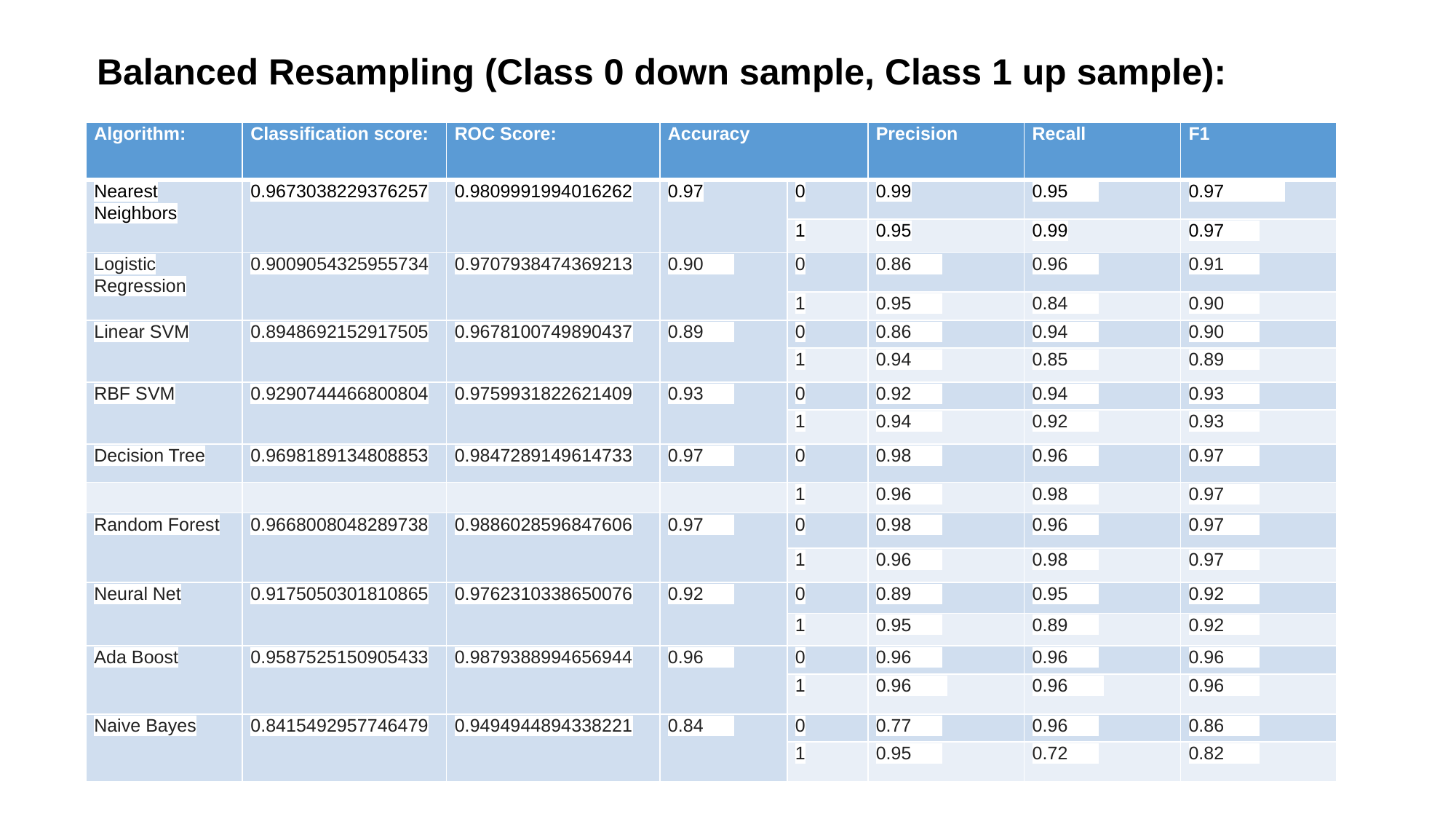

# ­Balanced Resampling (Class 0 down sample, Class 1 up sample):
| Algorithm: | Classification score: | ROC Score: | Accuracy |  | Precision | Recall | F1 |
| --- | --- | --- | --- | --- | --- | --- | --- |
| Nearest Neighbors | 0.9673038229376257 | 0.9809991994016262 | 0.97 | 0 | 0.99 | 0.95 | 0.97 |
|  |  |  |  | 1 | 0.95 | 0.99 | 0.97 |
| Logistic Regression | 0.90090­­54325955734 | 0.9707938474369213 | 0.90 | 0 | 0.86 | 0.96 | 0.91 |
|  |  |  |  | 1 | 0.95 | 0.84 | 0.90 |
| Linear SVM | 0.8948692152917505 | 0.9678100749890437 | 0.89 | 0 | 0.86 | 0.94 | 0.90 |
|  |  |  |  | 1 | 0.94 | 0.85 | 0.89 |
| ­RBF SVM | 0.9290744466800804 | 0.9759931822621409 | 0.93 | 0 | 0.92 | 0.94 | 0.93 |
|  |  |  |  | 1 | 0.94 | 0.92 | 0.93 |
| Decision Tree | 0.9698189134808853 | 0.9847289149614733 | 0.97 | 0 | 0.98 | 0.96 | 0.97 |
|  |  |  |  | 1 | 0.96 | 0.98 | 0.97 |
| Random Forest | 0.9668008048289738 | 0.9886028596847606 | 0.97 | 0 | 0.98 | 0.96 | 0.97 |
|  |  |  |  | 1 | 0.96 | 0.98 | 0.97 |
| Neural Net | 0.9175050301810865 | 0.9762310338650076 | 0.92 | 0 | 0.89 | 0.95 | 0.92 |
|  |  |  |  | 1 | 0.95 | 0.89 | 0.92 |
| Ada Boost | 0.9587525150905433 | 0.9879388994656944 | 0.96 | 0 | 0.96 | 0.96 | 0.96 |
|  |  |  |  | 1 | 0.96 | 0.96 | 0.96 |
| Naive Bayes | 0.8415492957746479 | 0.9494944894338221 | 0.84 | 0 | 0.77 | 0.96 | 0.86 |
|  |  |  |  | 1 | 0.95 | 0.72 | 0.82 |